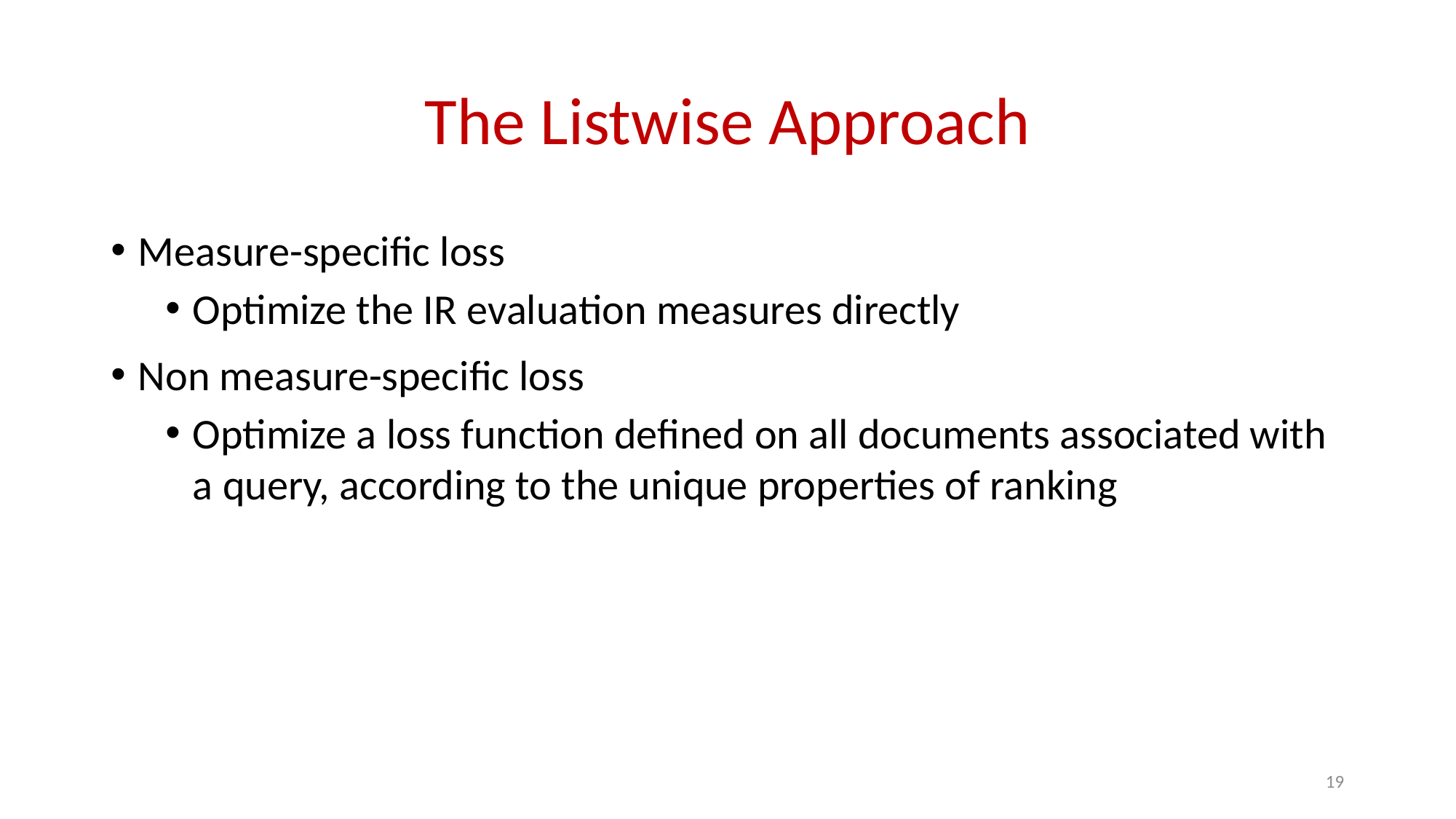

# The Listwise Approach
Measure-specific loss
Optimize the IR evaluation measures directly
Non measure-specific loss
Optimize a loss function defined on all documents associated with a query, according to the unique properties of ranking
19